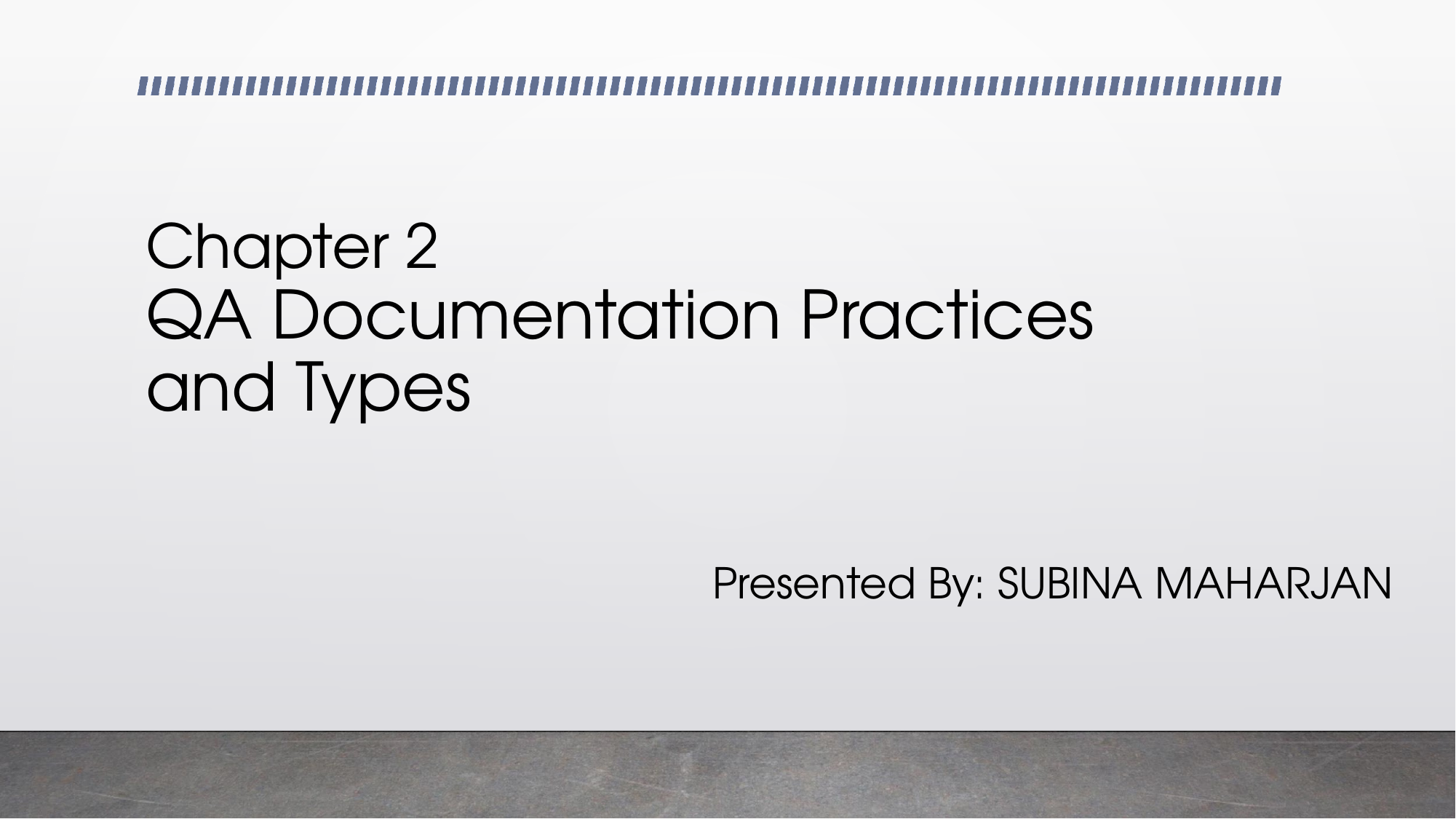

# Chapter 2
QA Documentation Practices and Types
Presented By: SUBINA MAHARJAN